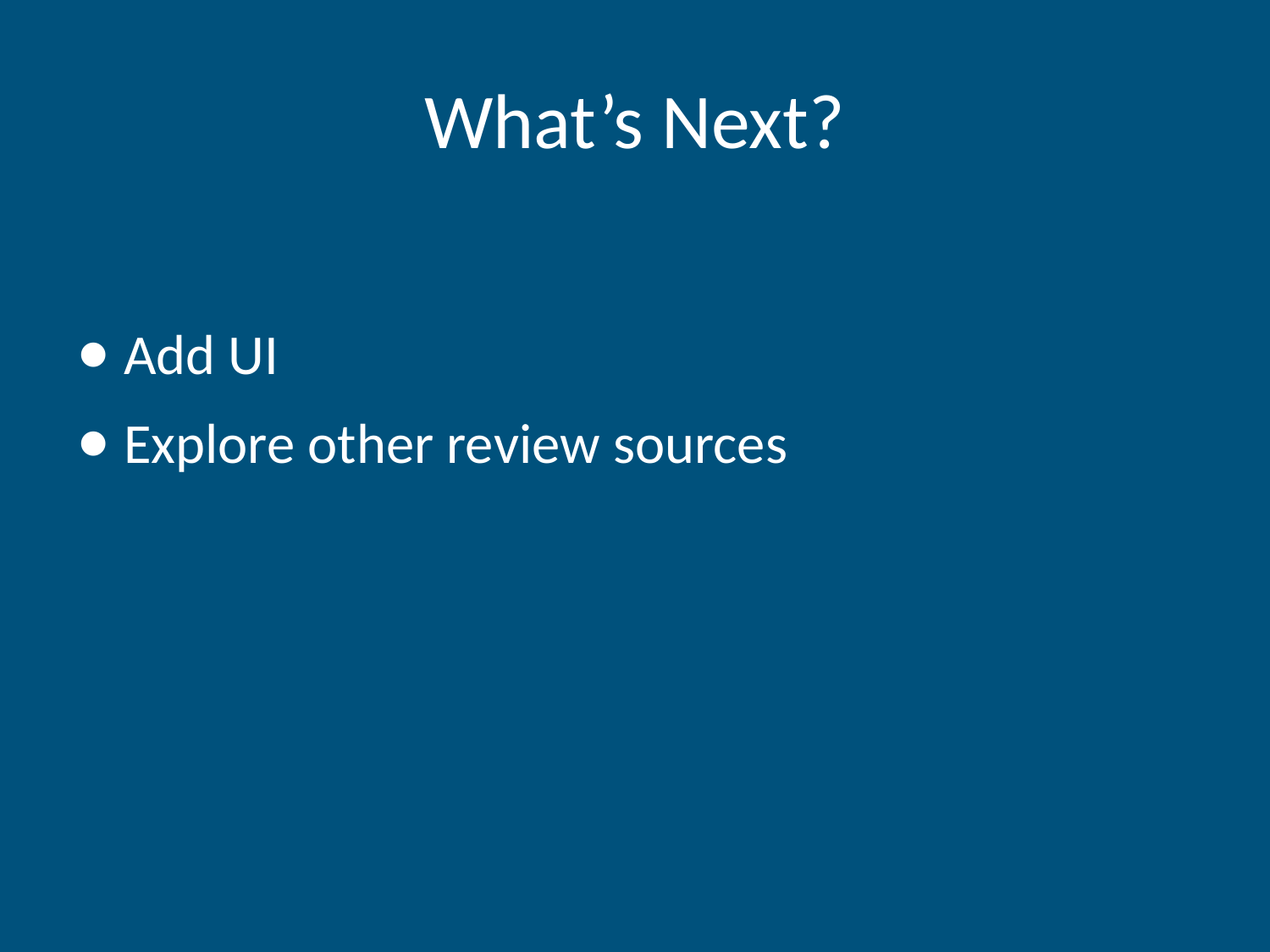

# What’s Next?

Add UI
Explore other review sources